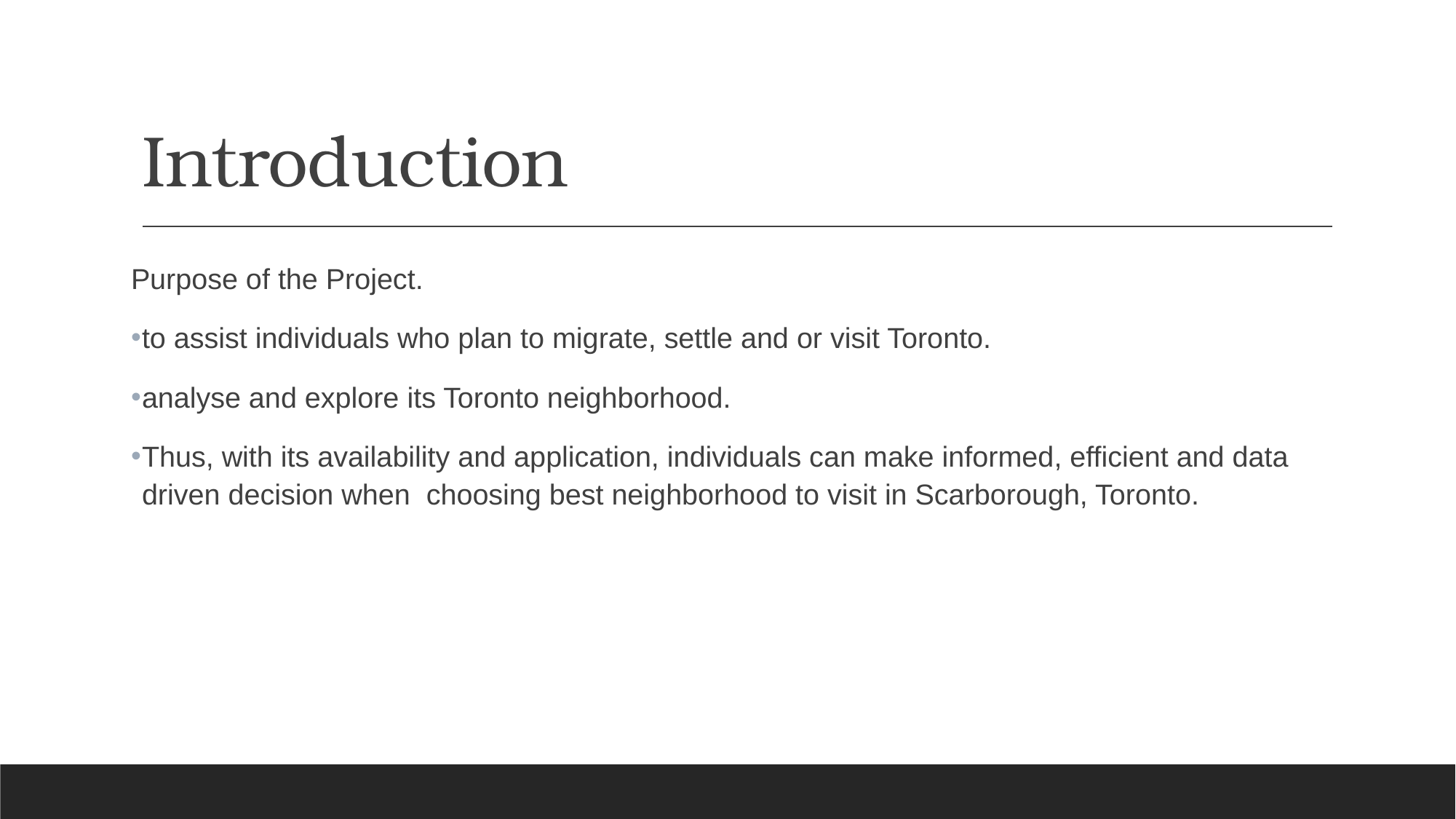

# Introduction
Purpose of the Project.
to assist individuals who plan to migrate, settle and or visit Toronto.
analyse and explore its Toronto neighborhood.
Thus, with its availability and application, individuals can make informed, efficient and data driven decision when  choosing best neighborhood to visit in Scarborough, Toronto.